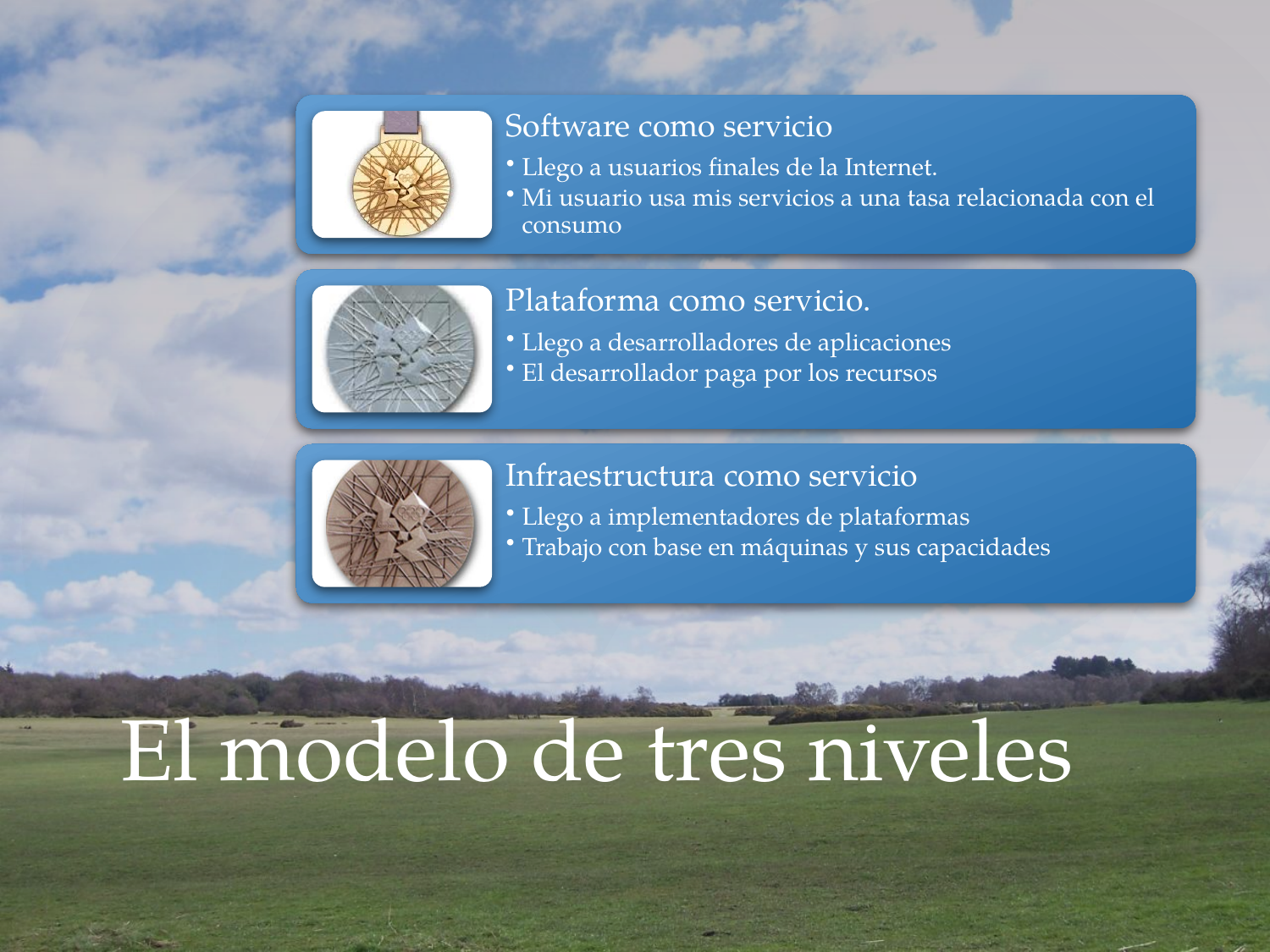

Software como servicio
Llego a usuarios finales de la Internet.
Mi usuario usa mis servicios a una tasa relacionada con el consumo
Plataforma como servicio.
Llego a desarrolladores de aplicaciones
El desarrollador paga por los recursos
Infraestructura como servicio
Llego a implementadores de plataformas
Trabajo con base en máquinas y sus capacidades
# El modelo de tres niveles